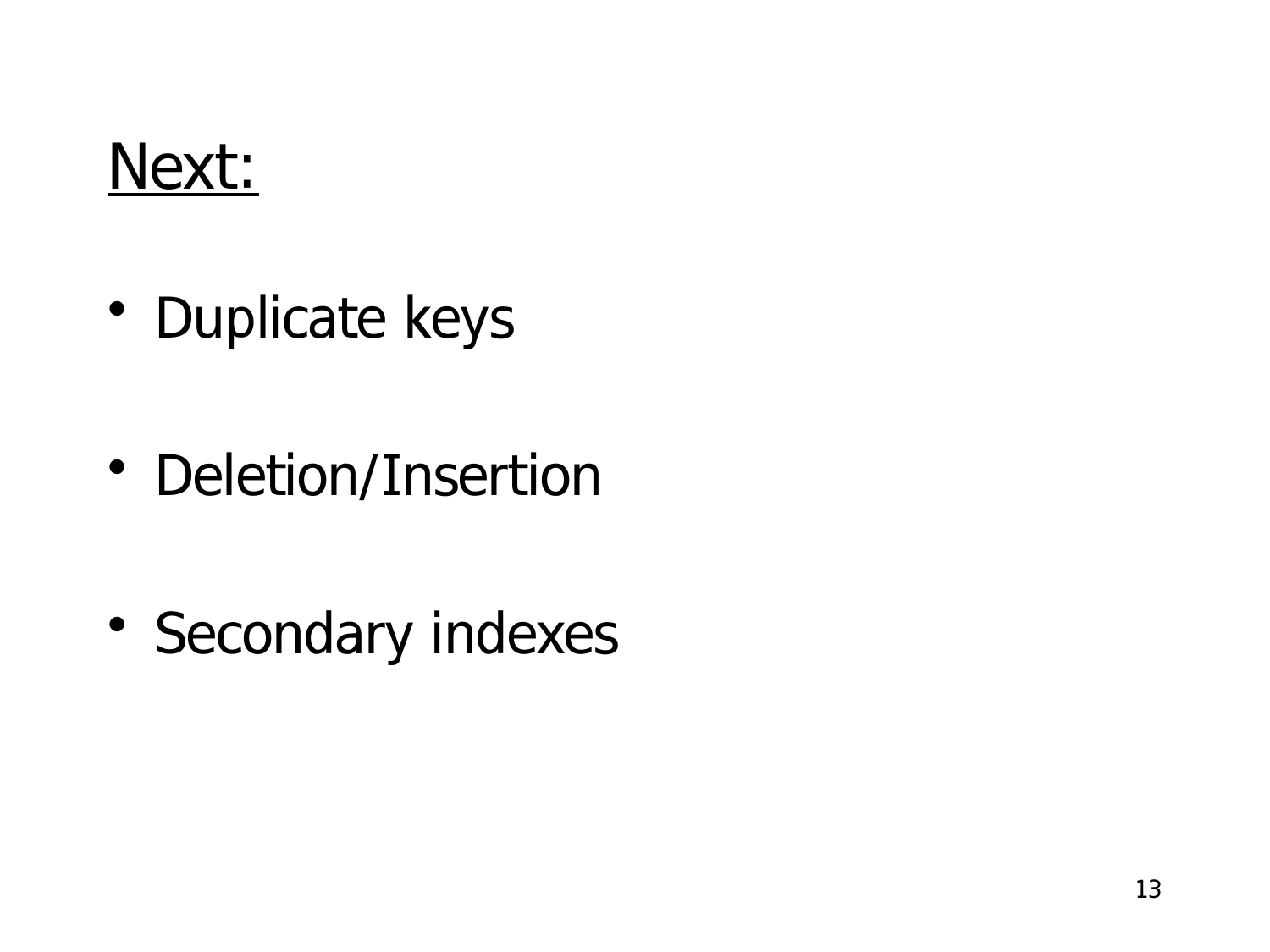

# Next:
Duplicate keys

Deletion/Insertion

Secondary indexes
13